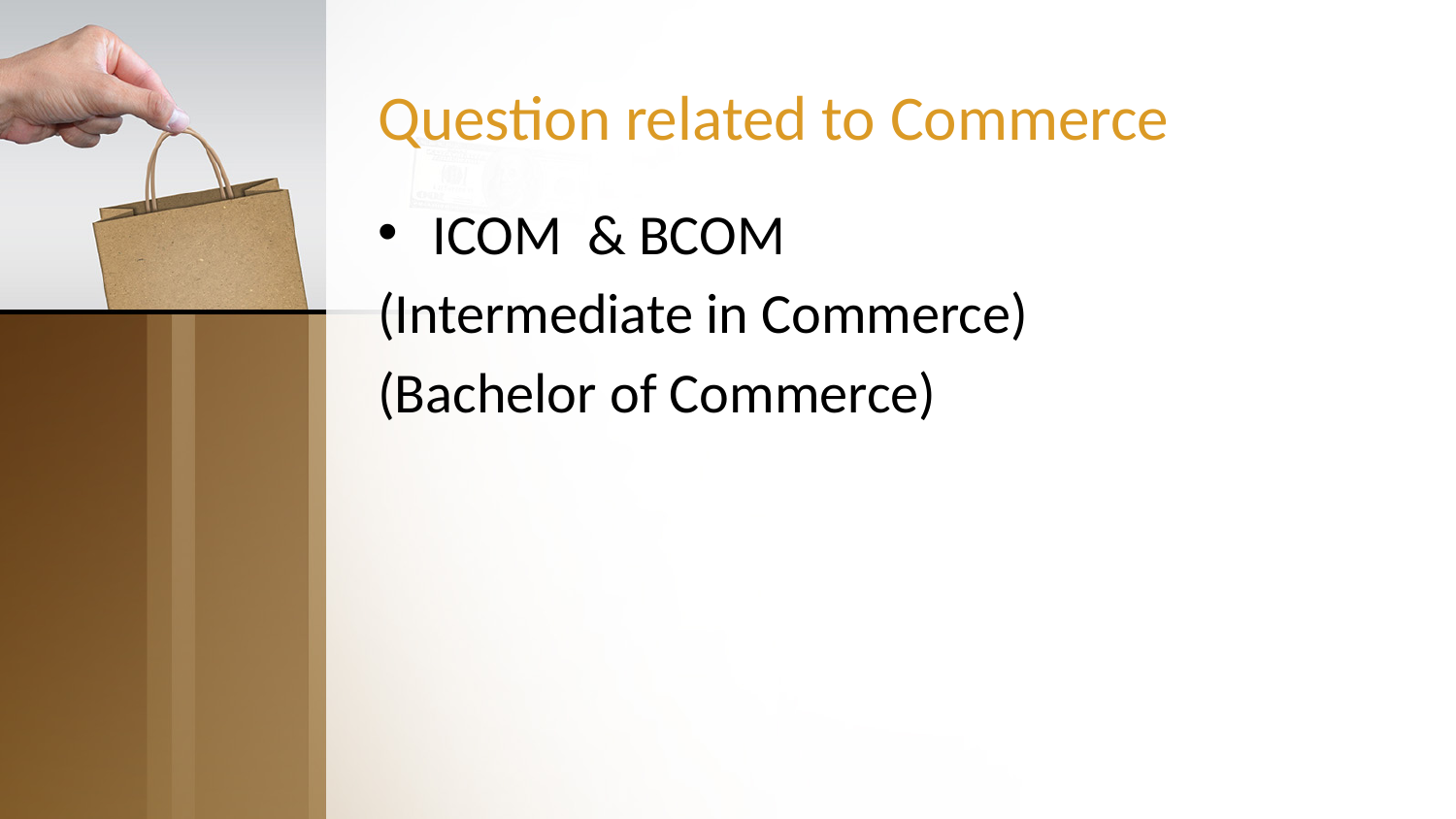

# Question related to Commerce
ICOM  & BCOM
(Intermediate in Commerce)
(Bachelor of Commerce)